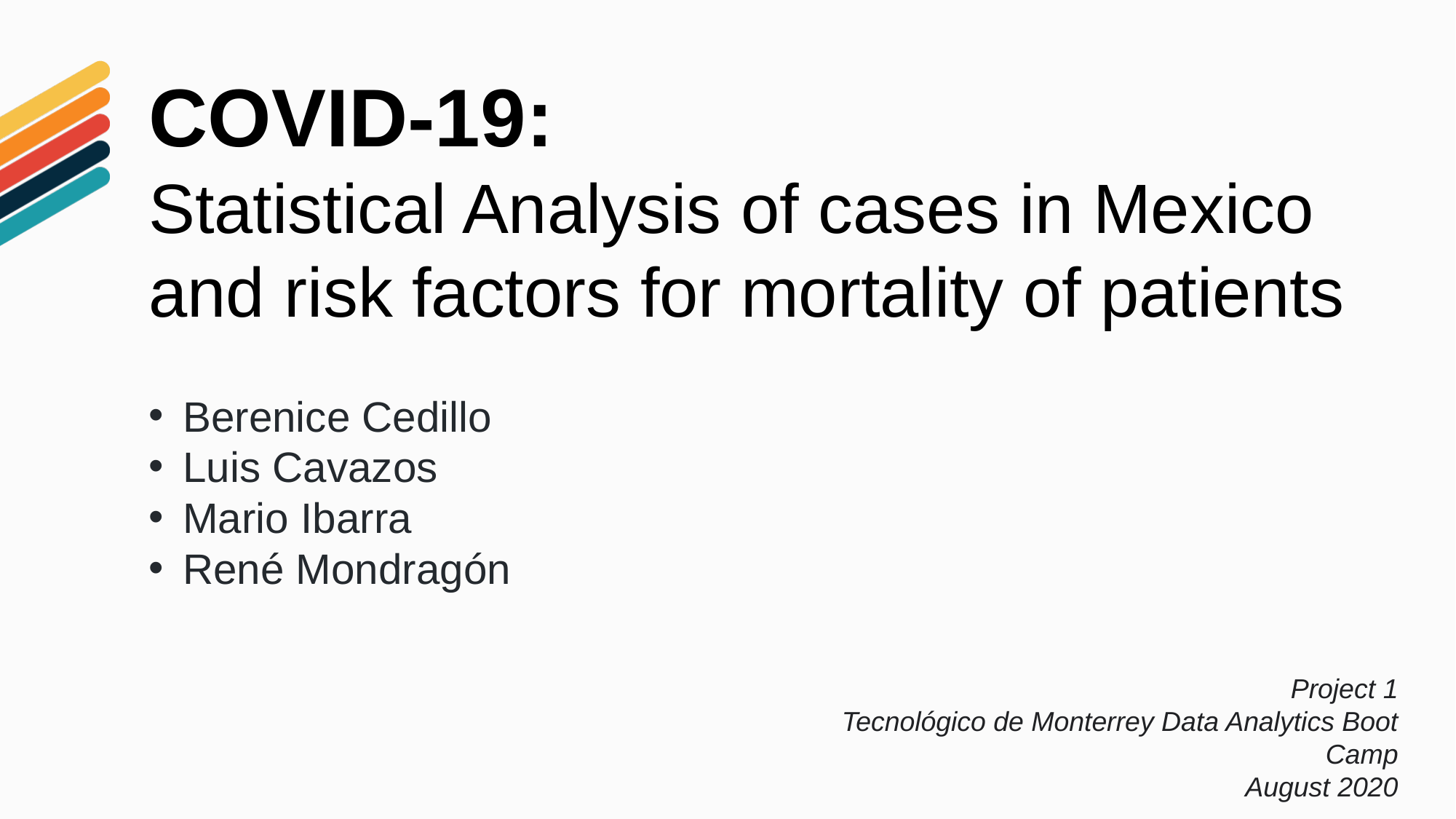

COVID-19:
Statistical Analysis of cases in Mexico and risk factors for mortality of patients
Berenice Cedillo
Luis Cavazos
Mario Ibarra
René Mondragón
Project 1
Tecnológico de Monterrey Data Analytics Boot Camp
August 2020